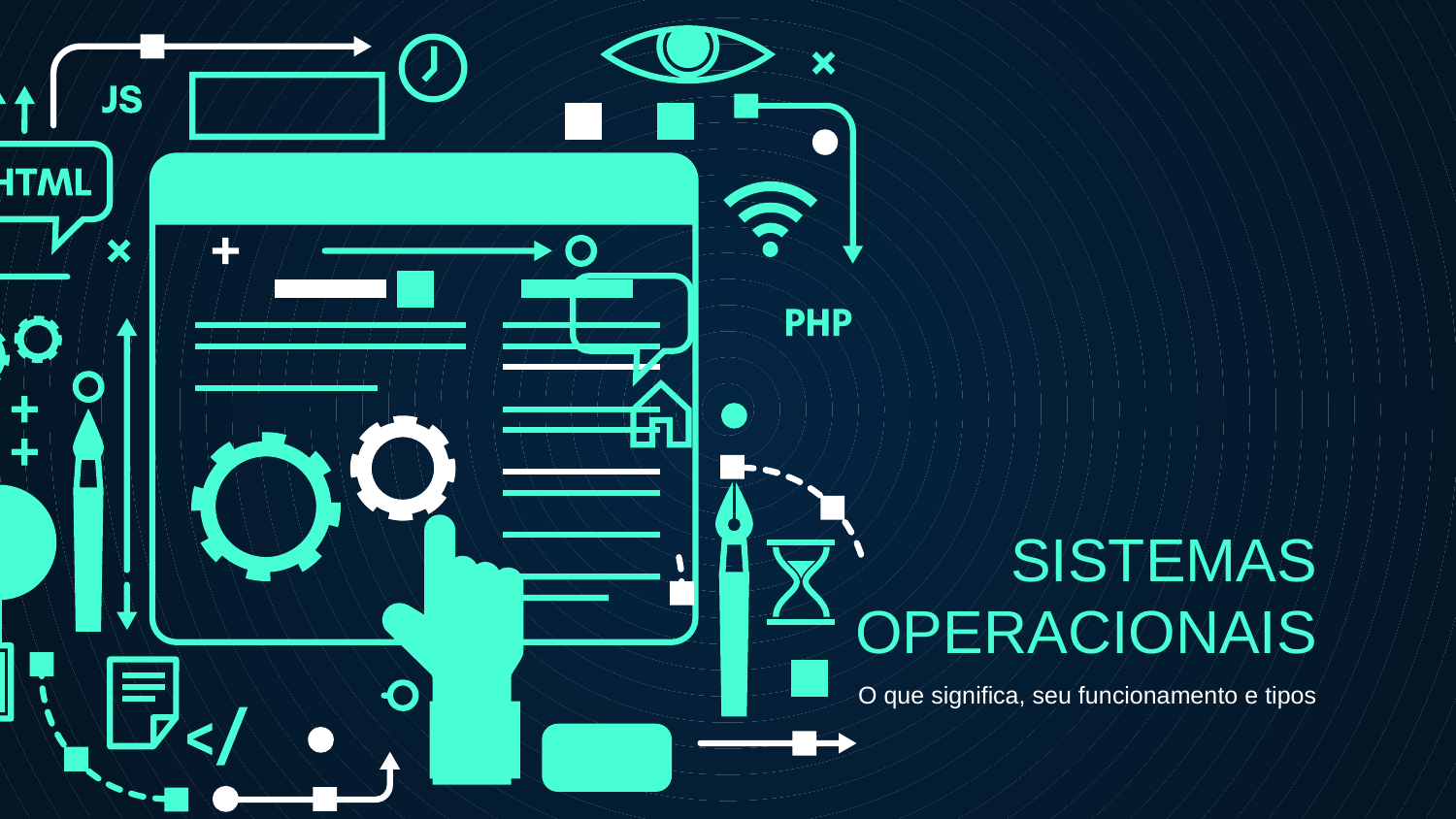

# SISTEMAS OPERACIONAIS

O que significa, seu funcionamento e tipos